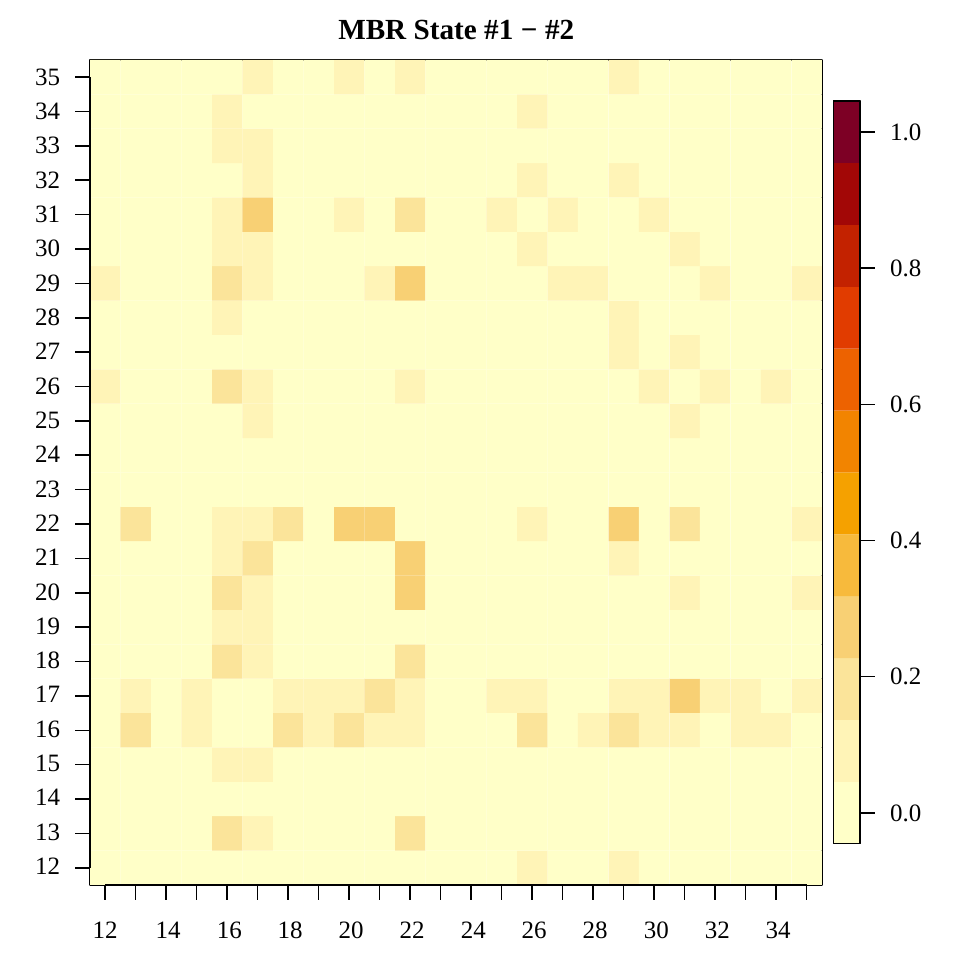

# MBR State #1 − #2
35
34
33
32
31
30
29
28
27
26
25
24
23
22
21
20
19
18
17
16
15
14
13
12

1.0

0.8

0.6

0.4

0.2

0.0

12	14	16	18	20	22	24	26	28	30	32	34